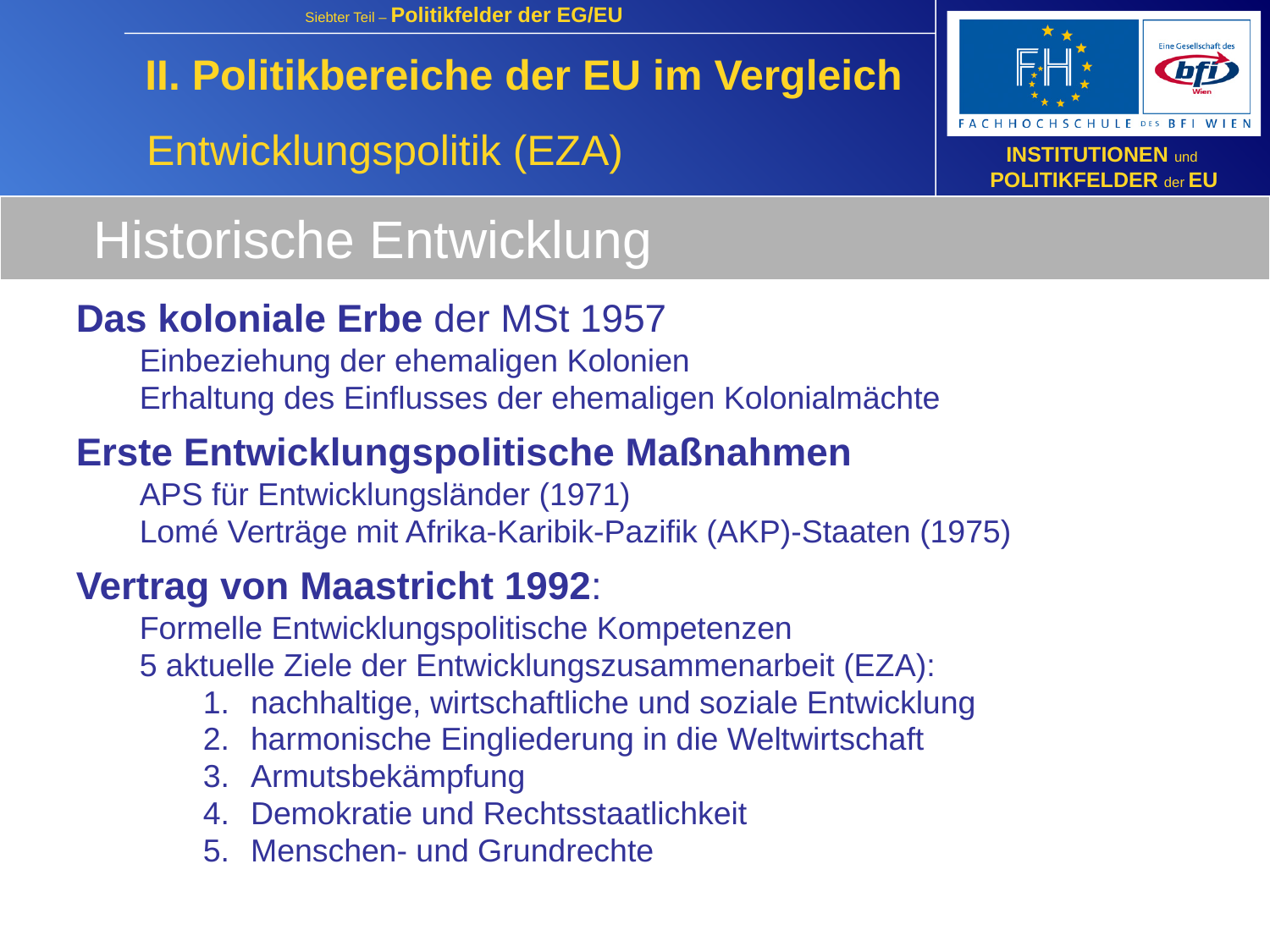

II. Politikbereiche der EU im Vergleich
Entwicklungspolitik (EZA)

Historische Entwicklung
Das koloniale Erbe der MSt 1957
Einbeziehung der ehemaligen Kolonien
Erhaltung des Einflusses der ehemaligen Kolonialmächte
Erste Entwicklungspolitische Maßnahmen
APS für Entwicklungsländer (1971)
Lomé Verträge mit Afrika-Karibik-Pazifik (AKP)-Staaten (1975)
Vertrag von Maastricht 1992:
Formelle Entwicklungspolitische Kompetenzen
5 aktuelle Ziele der Entwicklungszusammenarbeit (EZA):
nachhaltige, wirtschaftliche und soziale Entwicklung
harmonische Eingliederung in die Weltwirtschaft
Armutsbekämpfung
Demokratie und Rechtsstaatlichkeit
Menschen- und Grundrechte